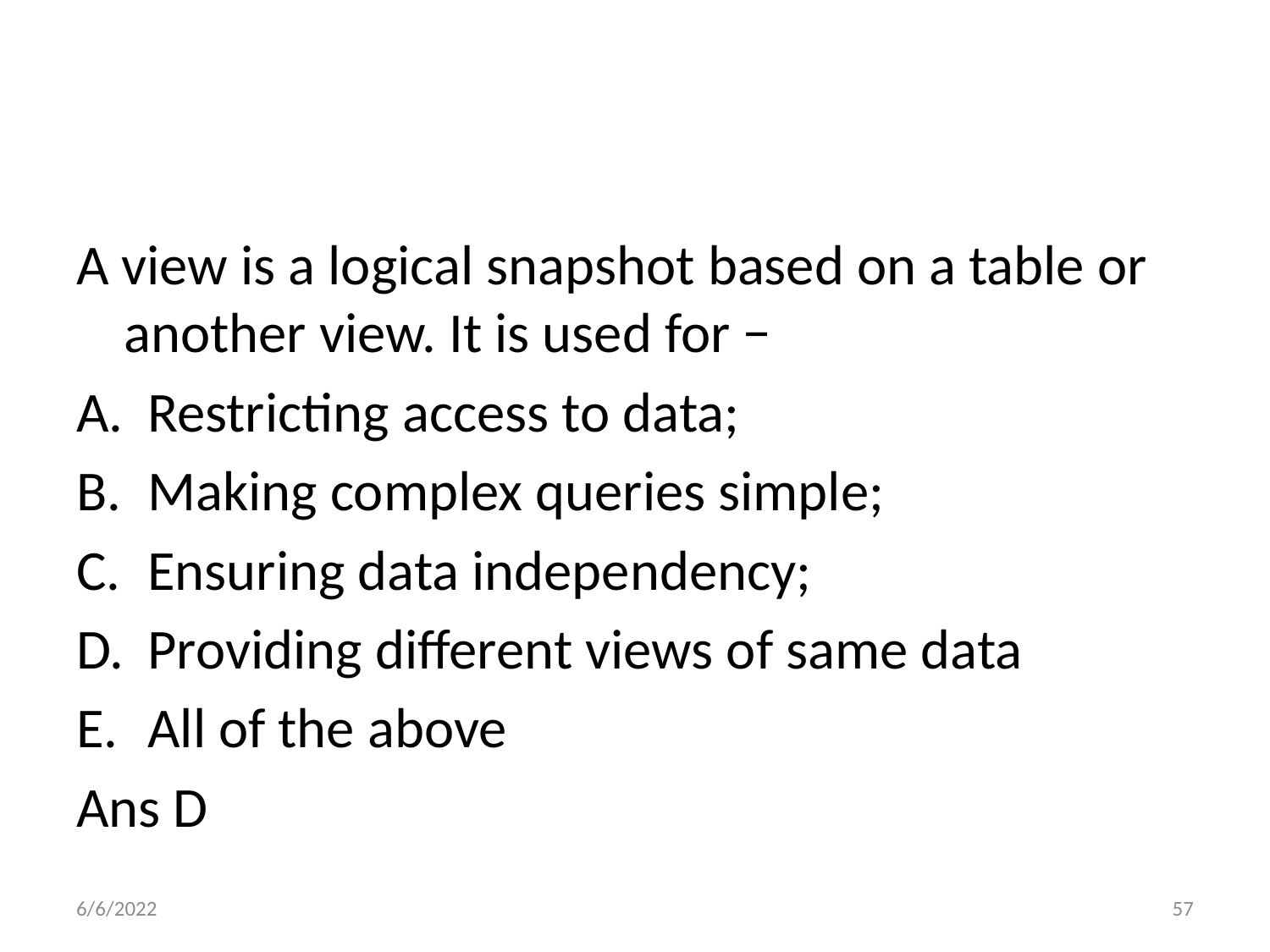

#
A view is a logical snapshot based on a table or another view. It is used for −
Restricting access to data;
Making complex queries simple;
Ensuring data independency;
Providing different views of same data
All of the above
Ans D
6/6/2022

57